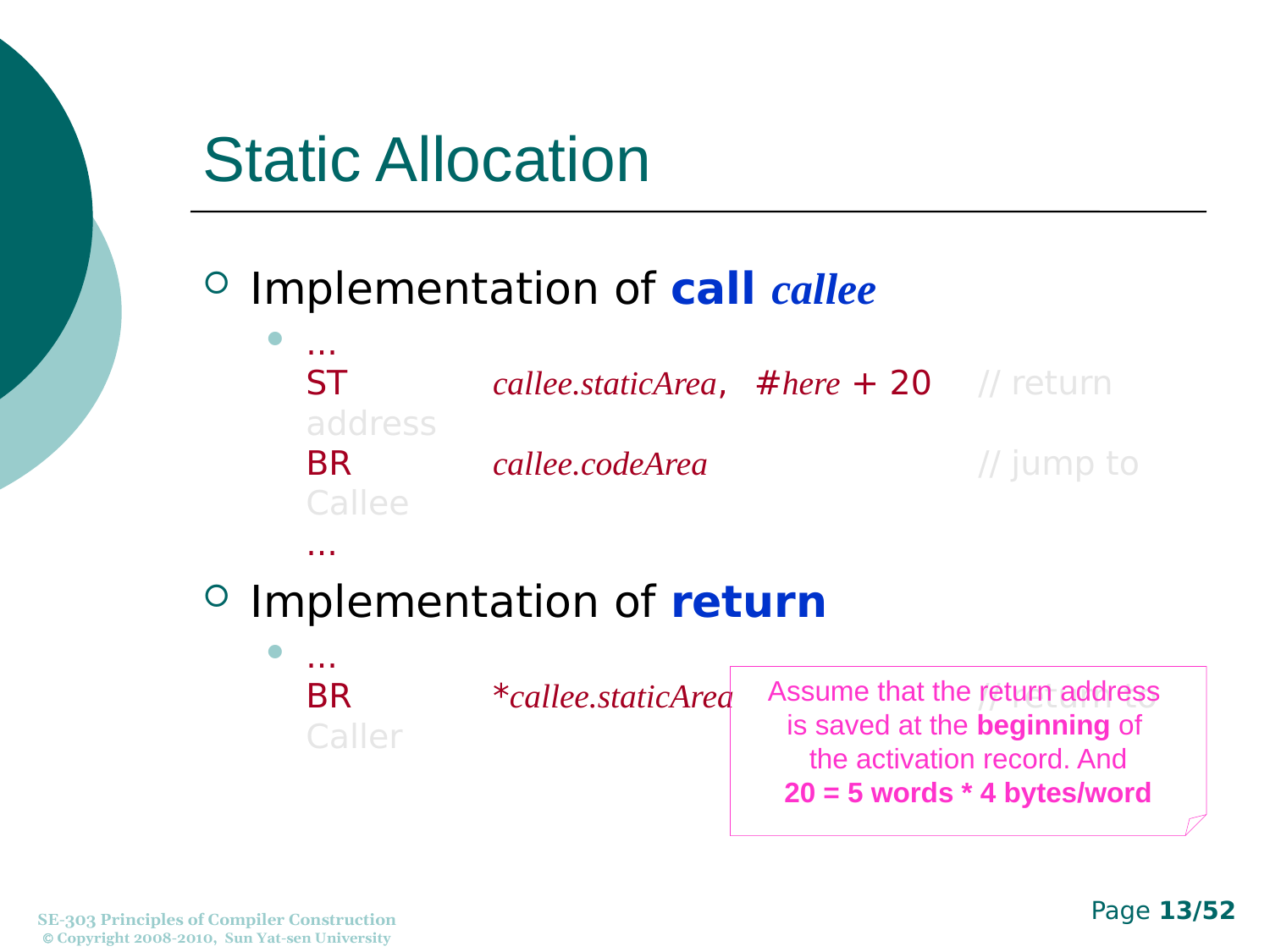

# Static Allocation
Implementation of call callee
...
ST	callee.staticArea,	#here + 20	// return address
BR	callee.codeArea		// jump to Callee
...
Implementation of return
...
BR	*callee.staticArea		// return to Caller
Assume that the return address
is saved at the beginning of
the activation record. And
20 = 5 words * 4 bytes/word
SE-303 Principles of Compiler Construction
© Copyright 2008-2010,  Sun Yat-sen University